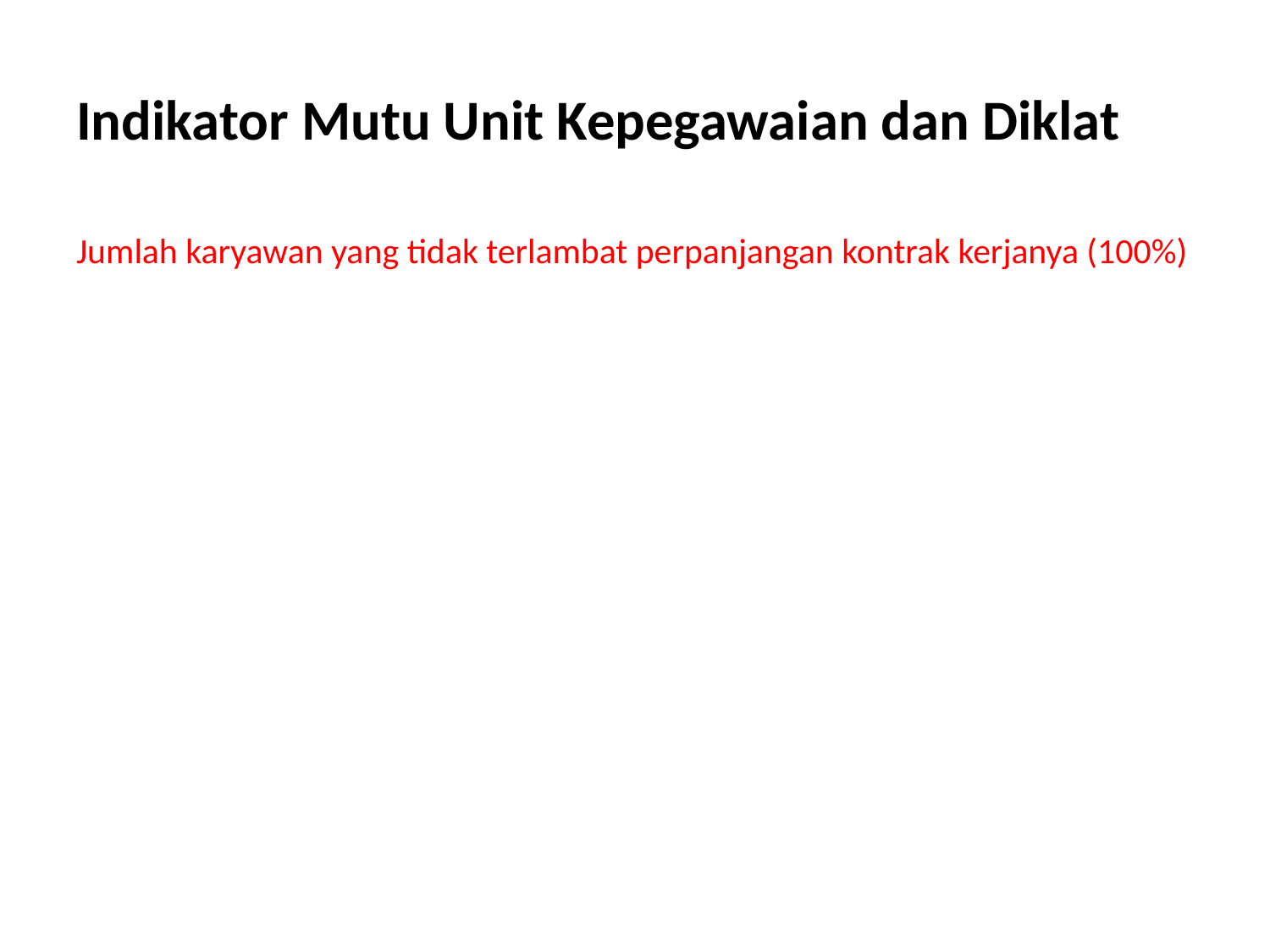

# Indikator Mutu Unit Kepegawaian dan Diklat
Jumlah karyawan yang tidak terlambat perpanjangan kontrak kerjanya (100%)